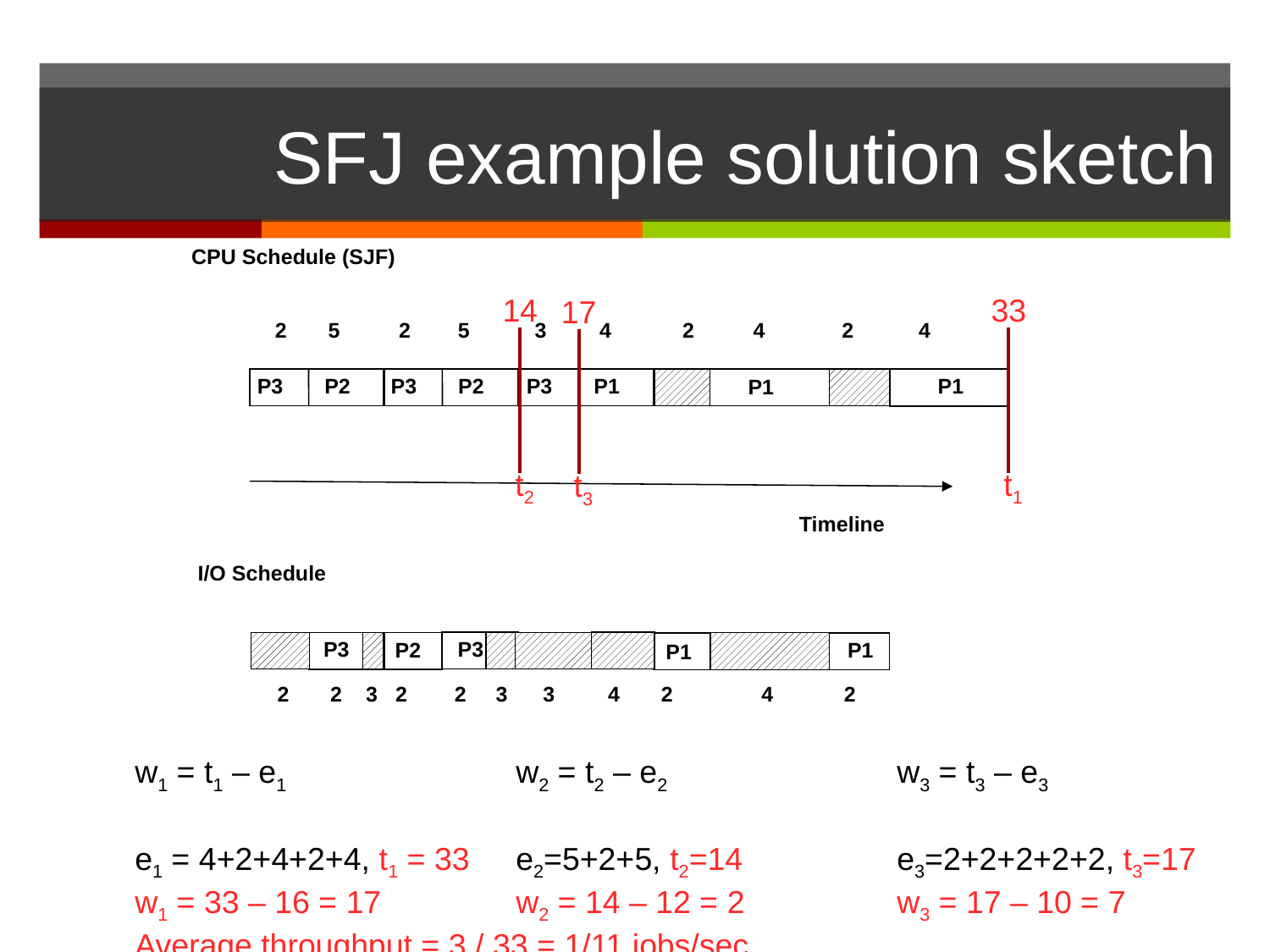

# SFJ example solution sketch

CPU Schedule (SJF)
14
 t2
33
 t1
17
 t3
2       5          2        5           3         4            2          4             2           4

P3       P2

P3       P2

P3       P1

P1

P1

Timeline
I/O Schedule

P3

P3

P2

P1

P1
2       2    3   2        2     3      3         4       2               4            2
w1 = t1 – e1		w2 = t2 – e2		w3 = t3 – e3

e1 = 4+2+4+2+4, t1 = 33	e2=5+2+5, t2=14		e3=2+2+2+2+2, t3=17
w1 = 33 – 16 = 17		w2 = 14 – 12 = 2		w3 = 17 – 10 = 7
Average throughput = 3 / 33 = 1/11 jobs/sec